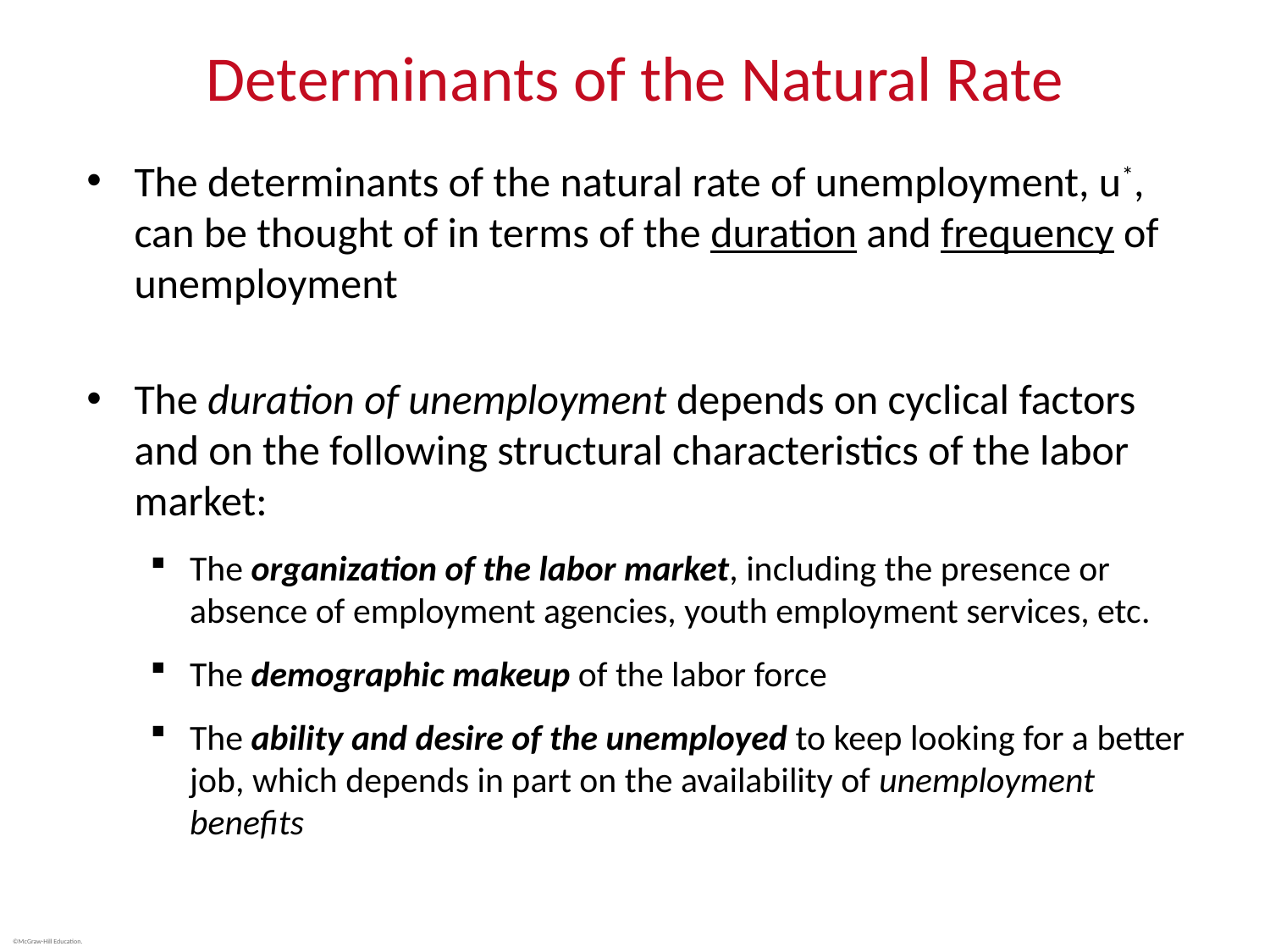

# Determinants of the Natural Rate
The determinants of the natural rate of unemployment, u*, can be thought of in terms of the duration and frequency of unemployment

The duration of unemployment depends on cyclical factors and on the following structural characteristics of the labor market:
The organization of the labor market, including the presence or absence of employment agencies, youth employment services, etc.
The demographic makeup of the labor force
The ability and desire of the unemployed to keep looking for a better job, which depends in part on the availability of unemployment benefits